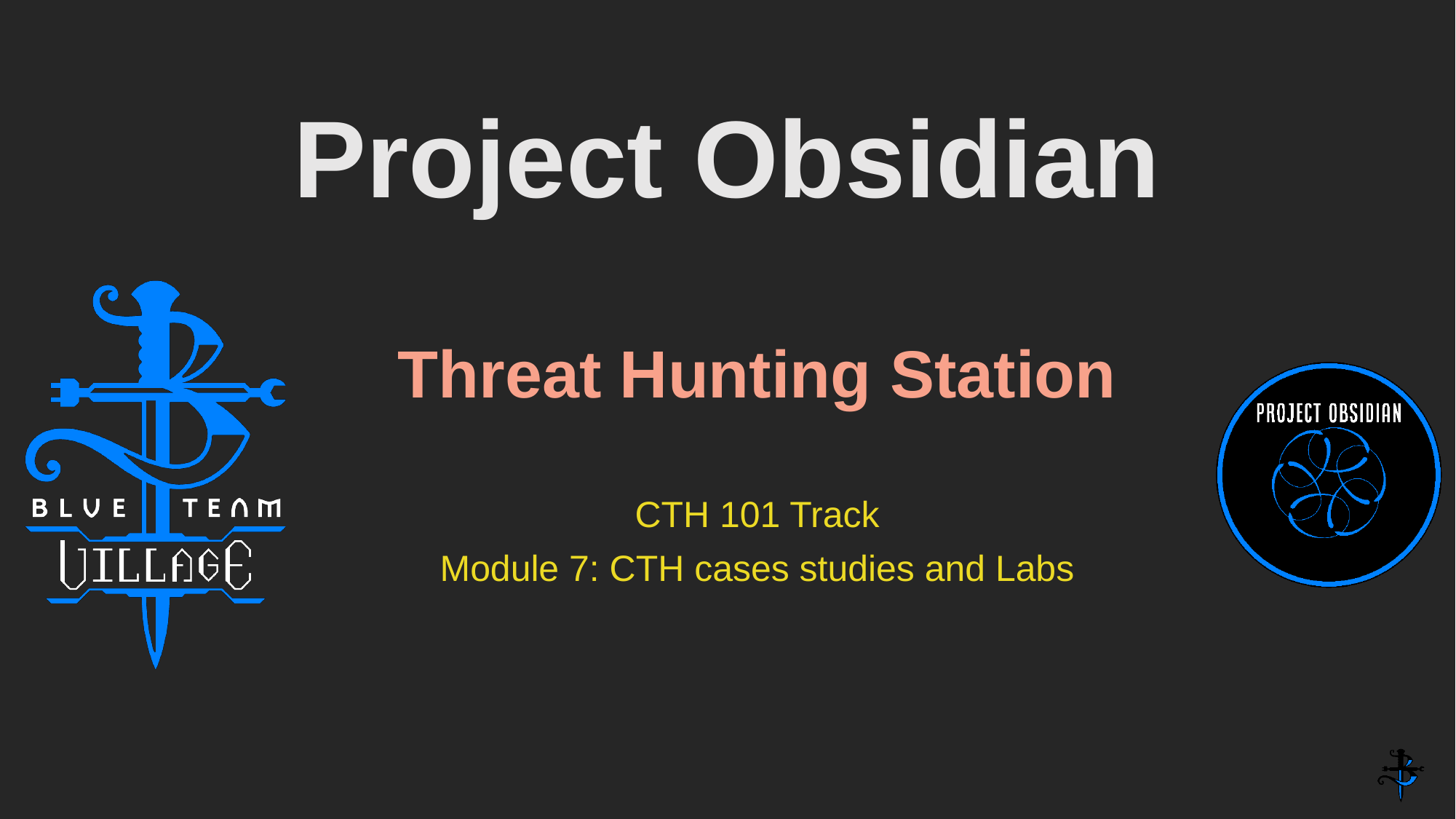

# Threat Hunting Station
CTH 101 Track
Module 7: CTH cases studies and Labs